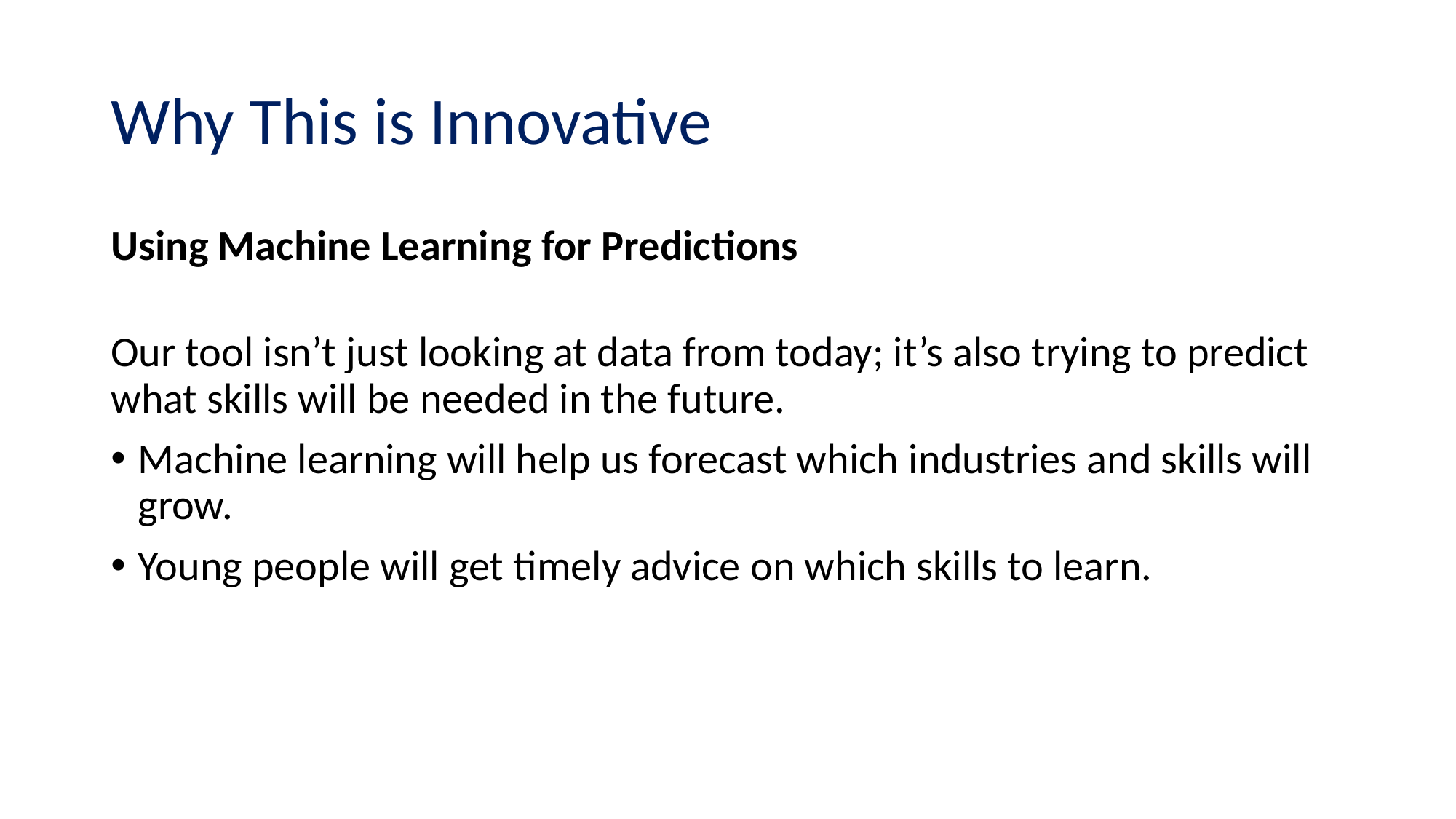

# Why This is Innovative
Using Machine Learning for Predictions
Our tool isn’t just looking at data from today; it’s also trying to predict what skills will be needed in the future.
Machine learning will help us forecast which industries and skills will grow.
Young people will get timely advice on which skills to learn.